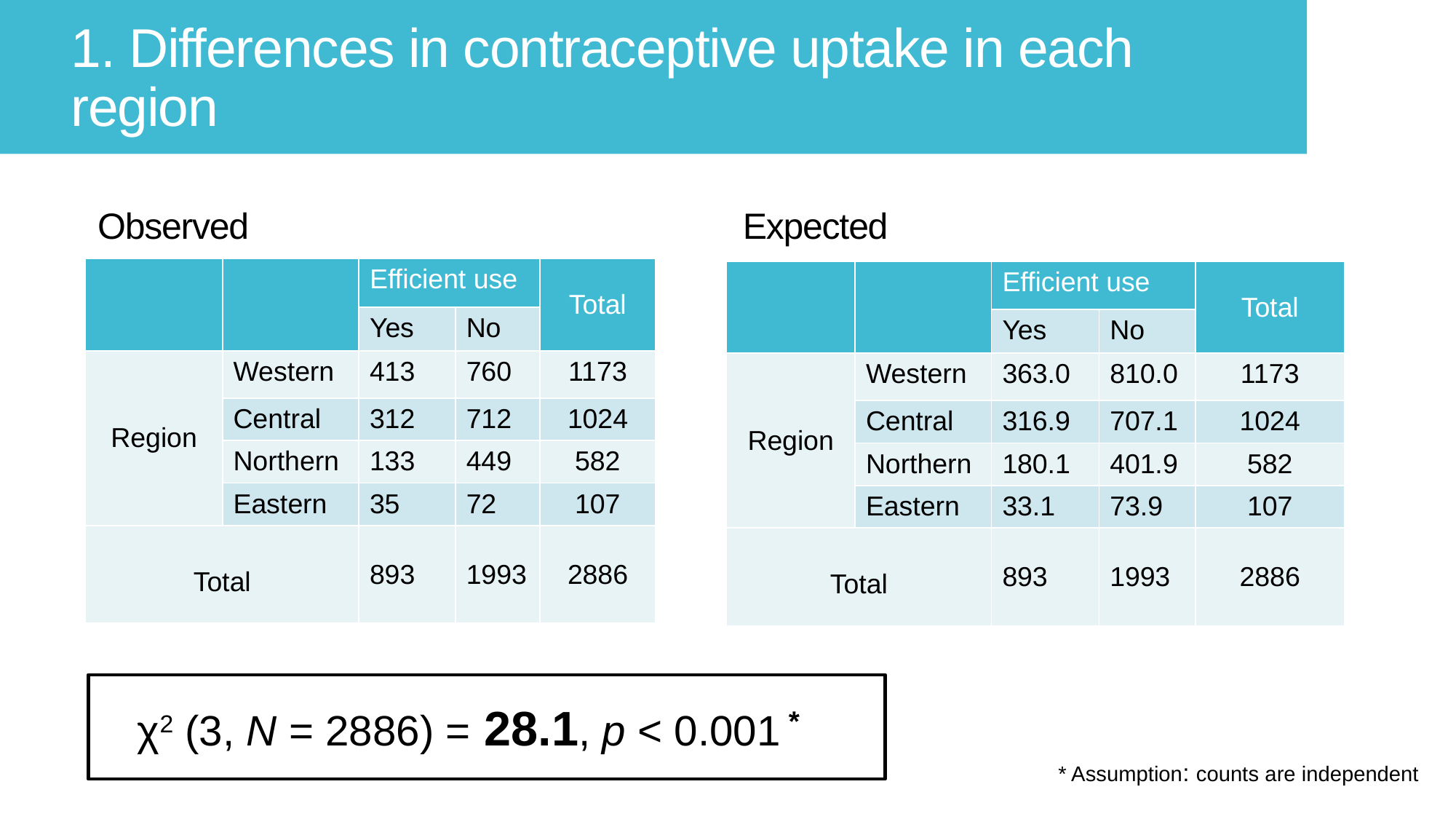

1. Differences in contraceptive uptake in each region
Expected
Observed
|  |  | Efficient use |  | Total |
| --- | --- | --- | --- | --- |
|  |  | Yes | No |  |
| Region | Western | 413 | 760 | 1173 |
|  | Central | 312 | 712 | 1024 |
|  | Northern | 133 | 449 | 582 |
|  | Eastern | 35 | 72 | 107 |
| Total |  | 893 | 1993 | 2886 |
|  |  | Efficient use |  | Total |
| --- | --- | --- | --- | --- |
|  |  | Yes | No |  |
| Region | Western | 363.0 | 810.0 | 1173 |
|  | Central | 316.9 | 707.1 | 1024 |
|  | Northern | 180.1 | 401.9 | 582 |
|  | Eastern | 33.1 | 73.9 | 107 |
| Total |  | 893 | 1993 | 2886 |

χ2 (3, N = 2886) = 28.1, p < 0.001 *
* Assumption: counts are independent